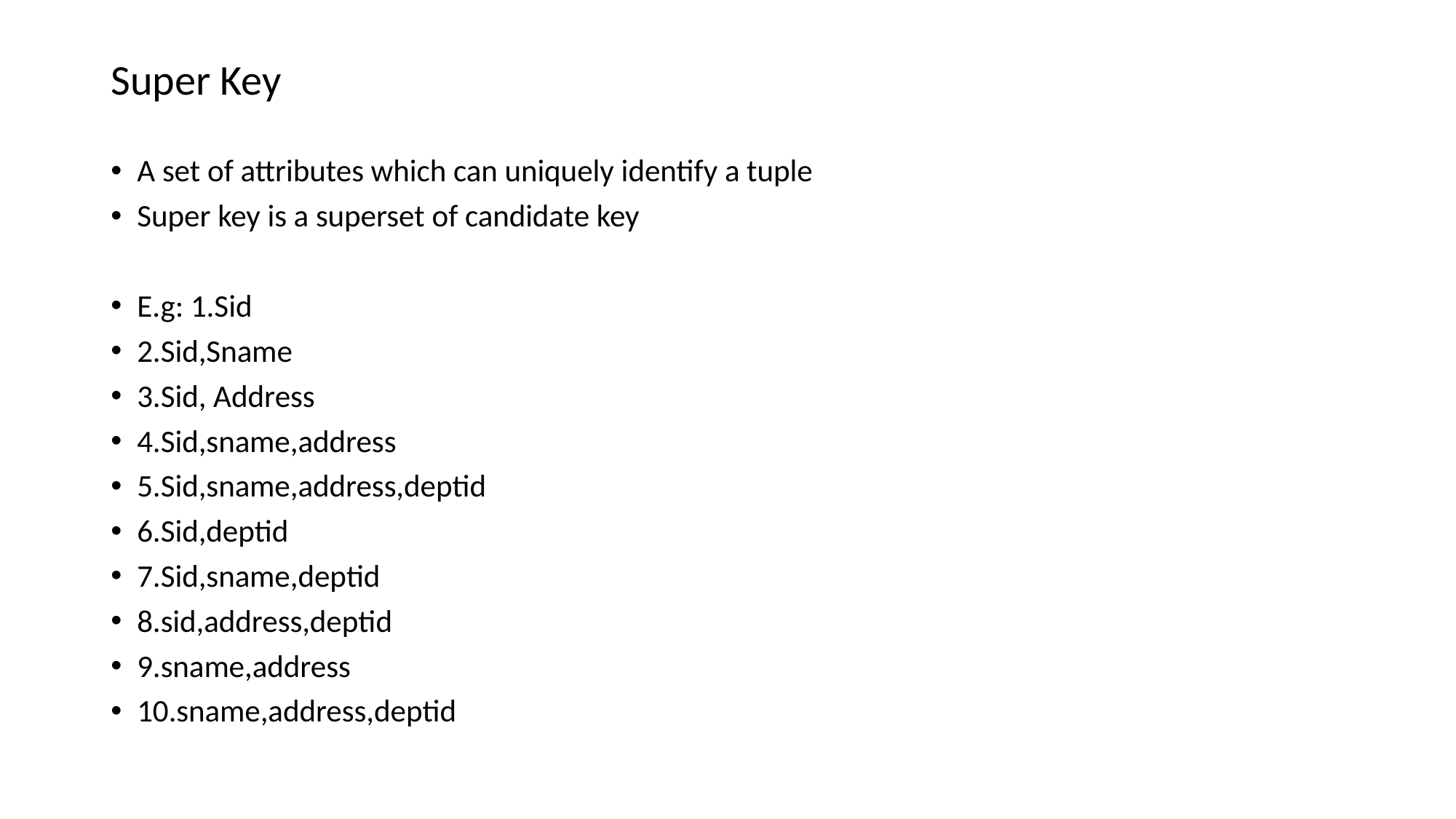

# Super Key
A set of attributes which can uniquely identify a tuple
Super key is a superset of candidate key

E.g: 1.Sid
2.Sid,Sname
3.Sid, Address
4.Sid,sname,address
5.Sid,sname,address,deptid
6.Sid,deptid
7.Sid,sname,deptid
8.sid,address,deptid
9.sname,address
10.sname,address,deptid